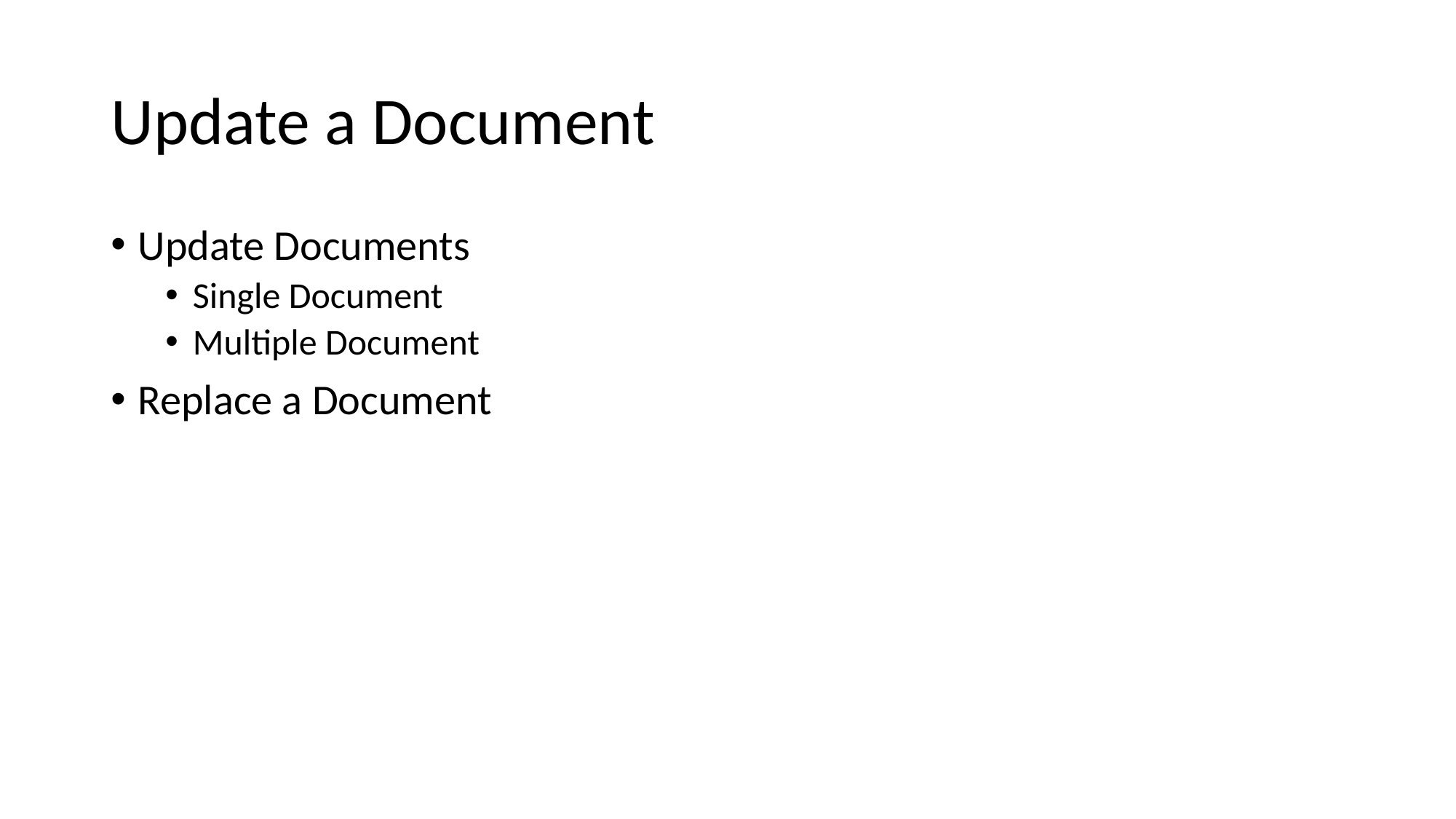

# Update a Document
Update Documents
Single Document
Multiple Document
Replace a Document